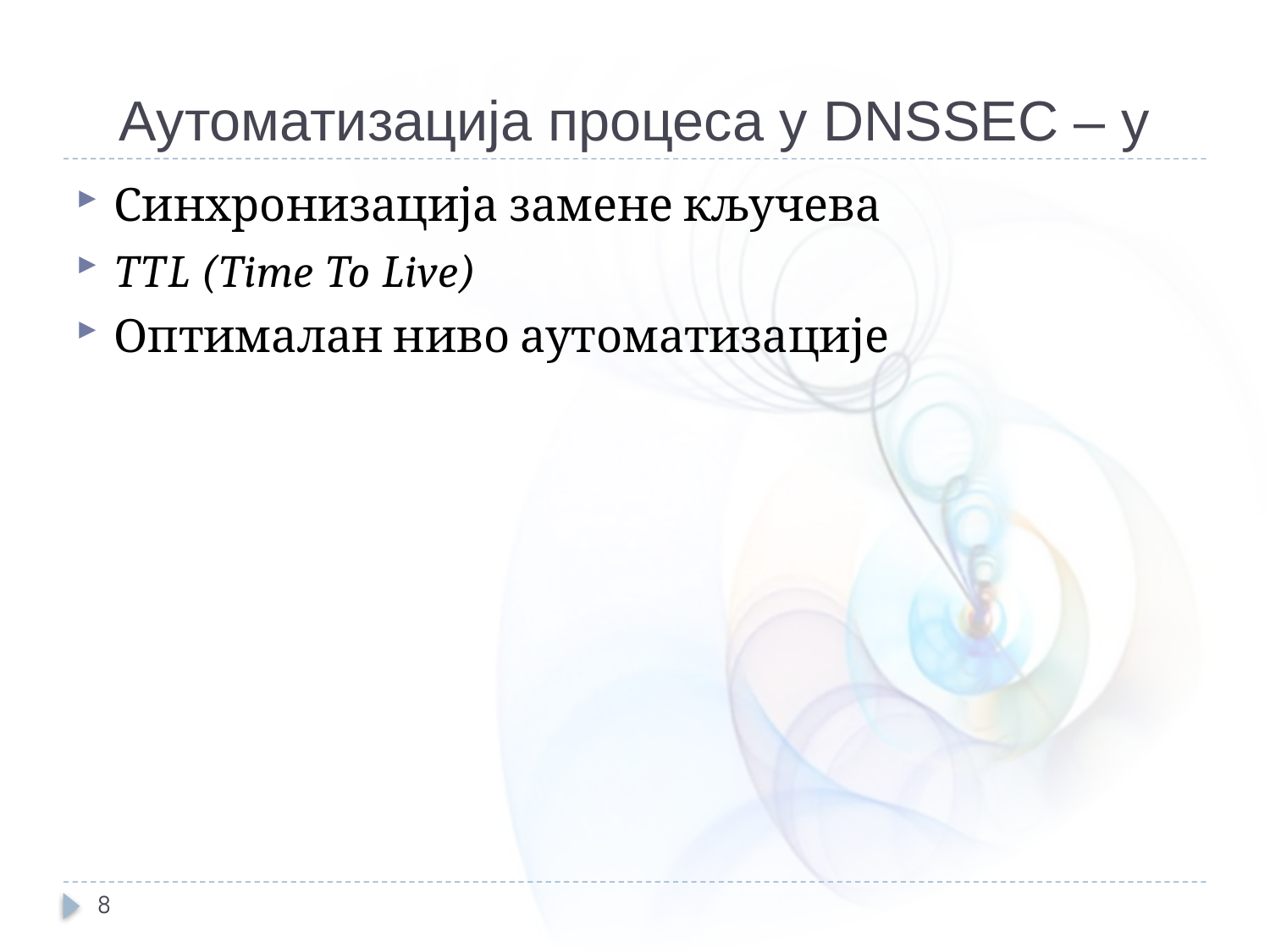

# Аутоматизација процеса у DNSSEC – у
Синхронизација замене кључева
TTL (Time To Live)
Оптималан ниво аутоматизације

8